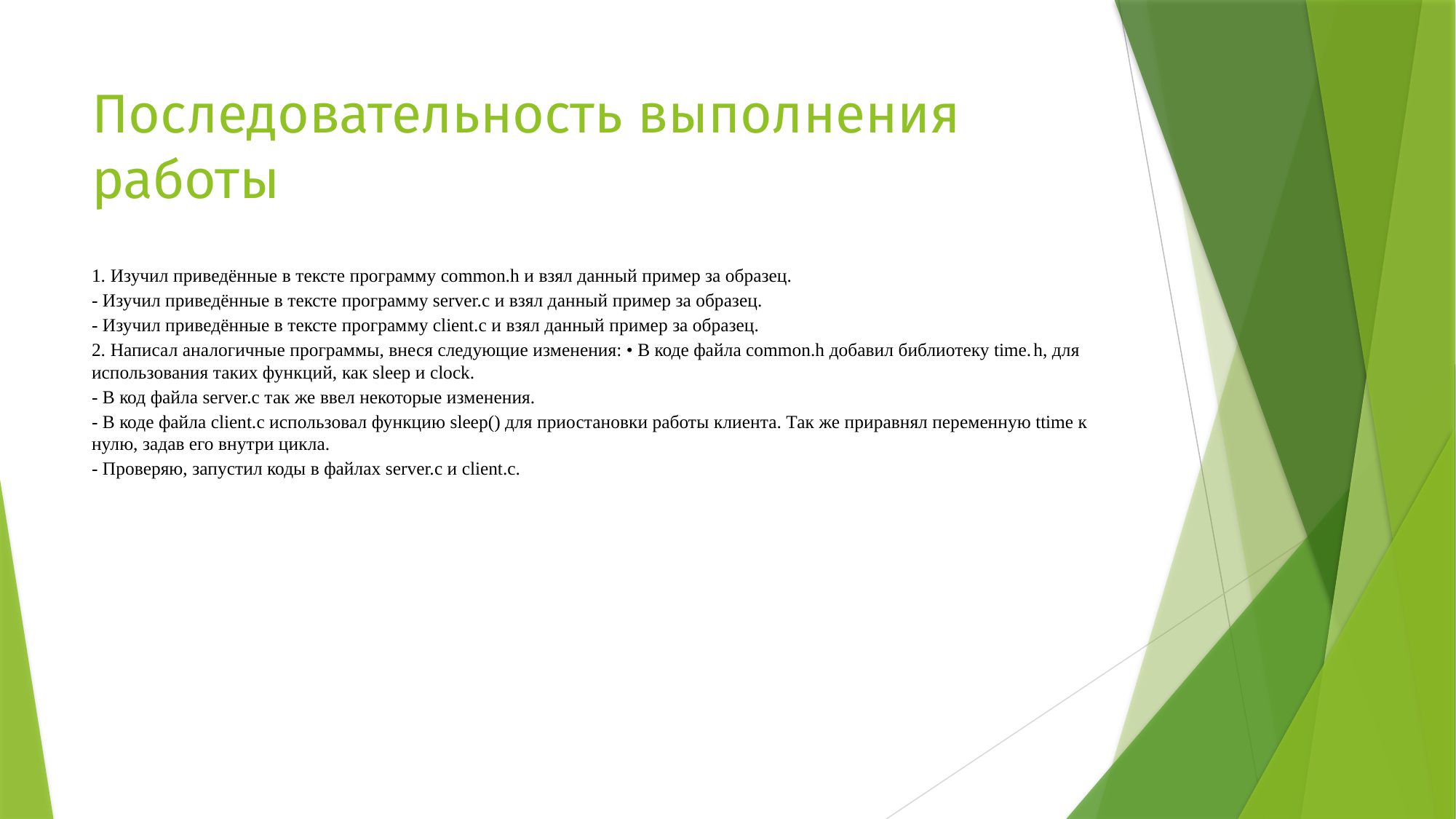

# Последовательность выполнения работы
1. Изучил приведённые в тексте программу common.h и взял данный пример за образец.
- Изучил приведённые в тексте программу server.c и взял данный пример за образец.
- Изучил приведённые в тексте программу client.c и взял данный пример за образец.
2. Написал аналогичные программы, внеся следующие изменения: • В коде файла common.h добавил библиотеку time.h, для использования таких функций, как sleep и clock.
- В код файла server.c так же ввел некоторые изменения.
- В коде файла client.c использовал функцию sleep() для приостановки работы клиента. Так же приравнял переменную ttime к нулю, задав его внутри цикла.
- Проверяю, запустил коды в файлах server.c и client.c.